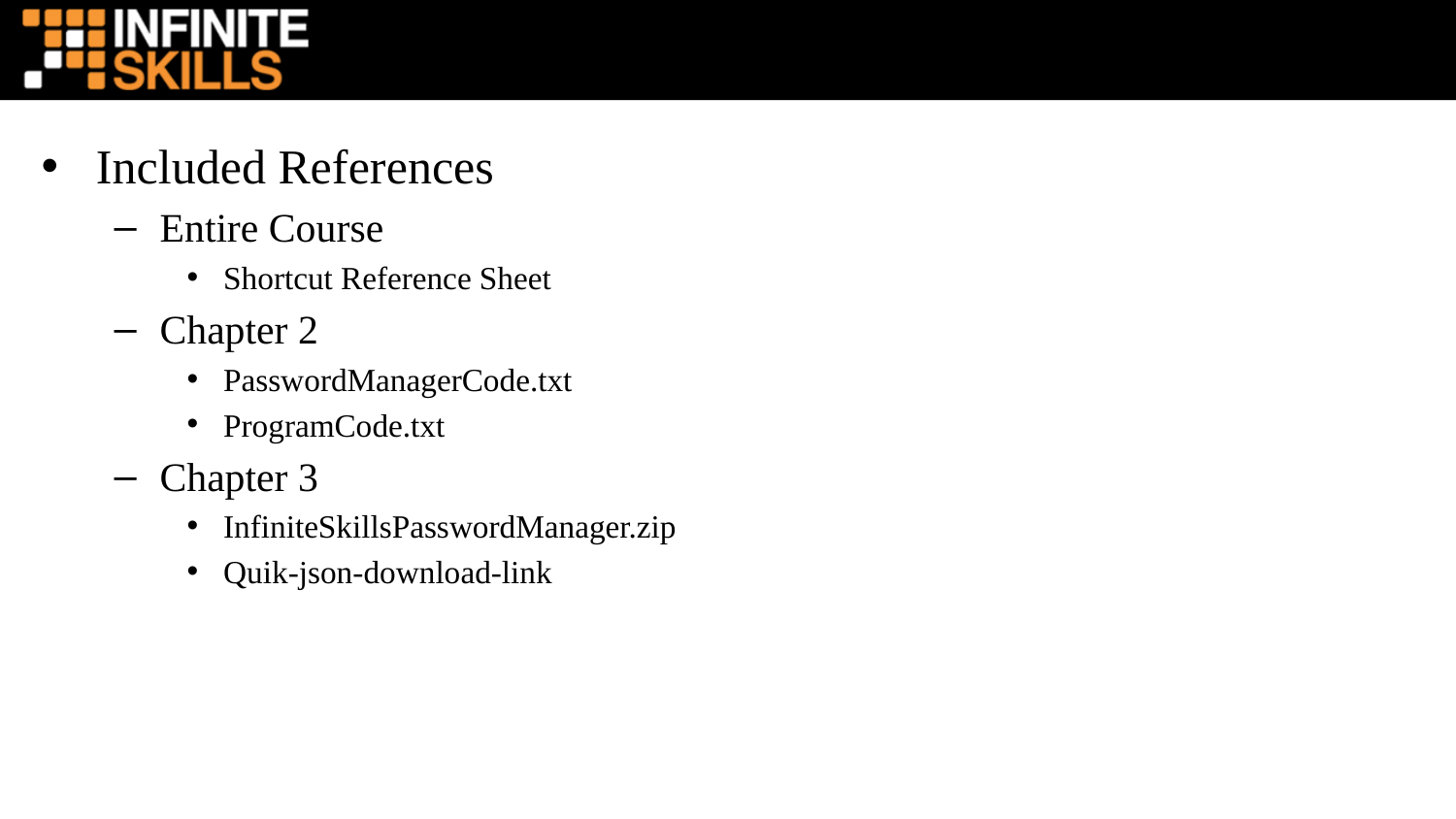

Included References
Entire Course
Shortcut Reference Sheet
Chapter 2
PasswordManagerCode.txt
ProgramCode.txt
Chapter 3
InfiniteSkillsPasswordManager.zip
Quik-json-download-link